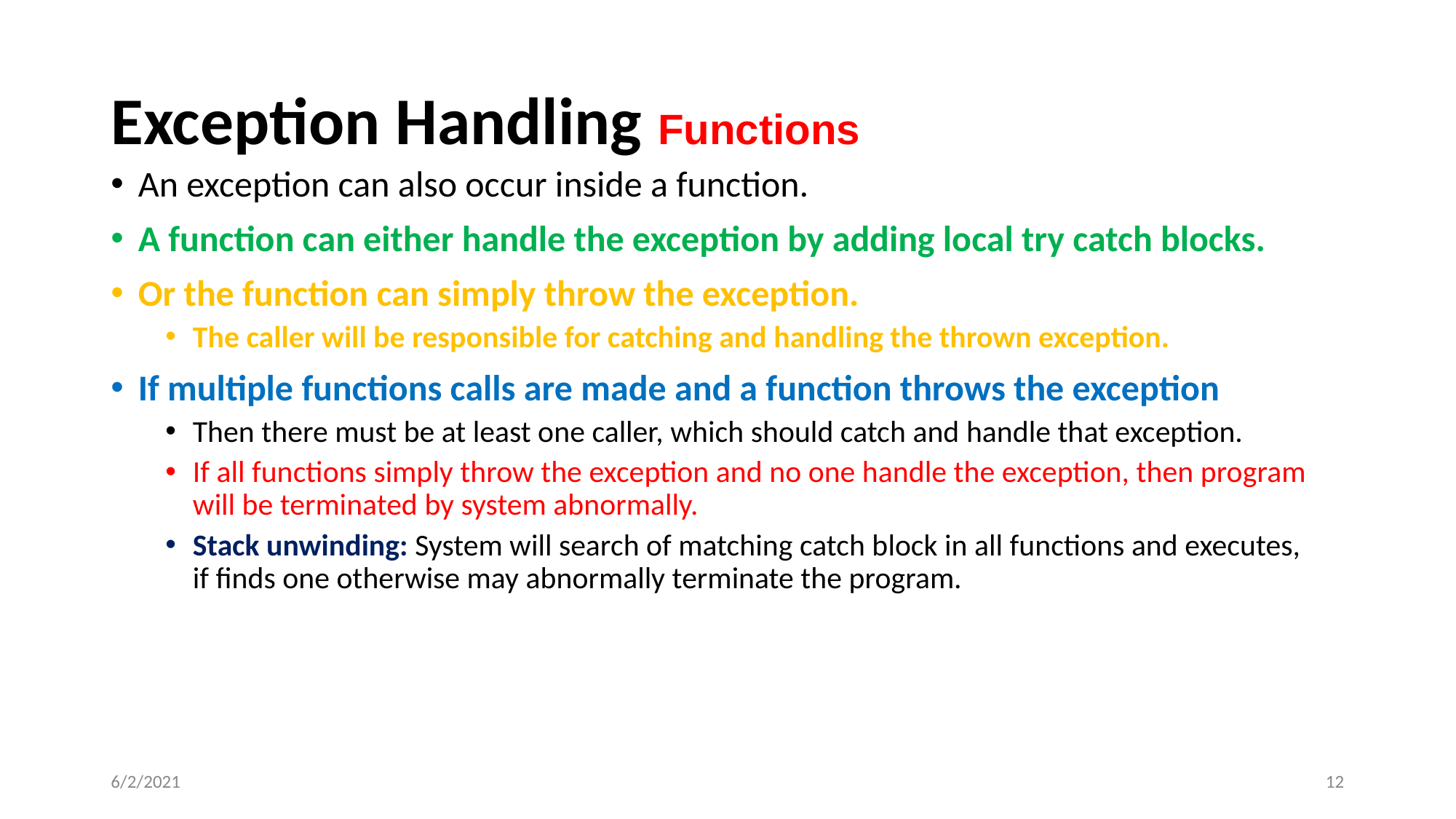

# Exception Handling Functions
An exception can also occur inside a function.
A function can either handle the exception by adding local try catch blocks.
Or the function can simply throw the exception.
The caller will be responsible for catching and handling the thrown exception.
If multiple functions calls are made and a function throws the exception
Then there must be at least one caller, which should catch and handle that exception.
If all functions simply throw the exception and no one handle the exception, then program will be terminated by system abnormally.
Stack unwinding: System will search of matching catch block in all functions and executes, if finds one otherwise may abnormally terminate the program.
6/2/2021
12